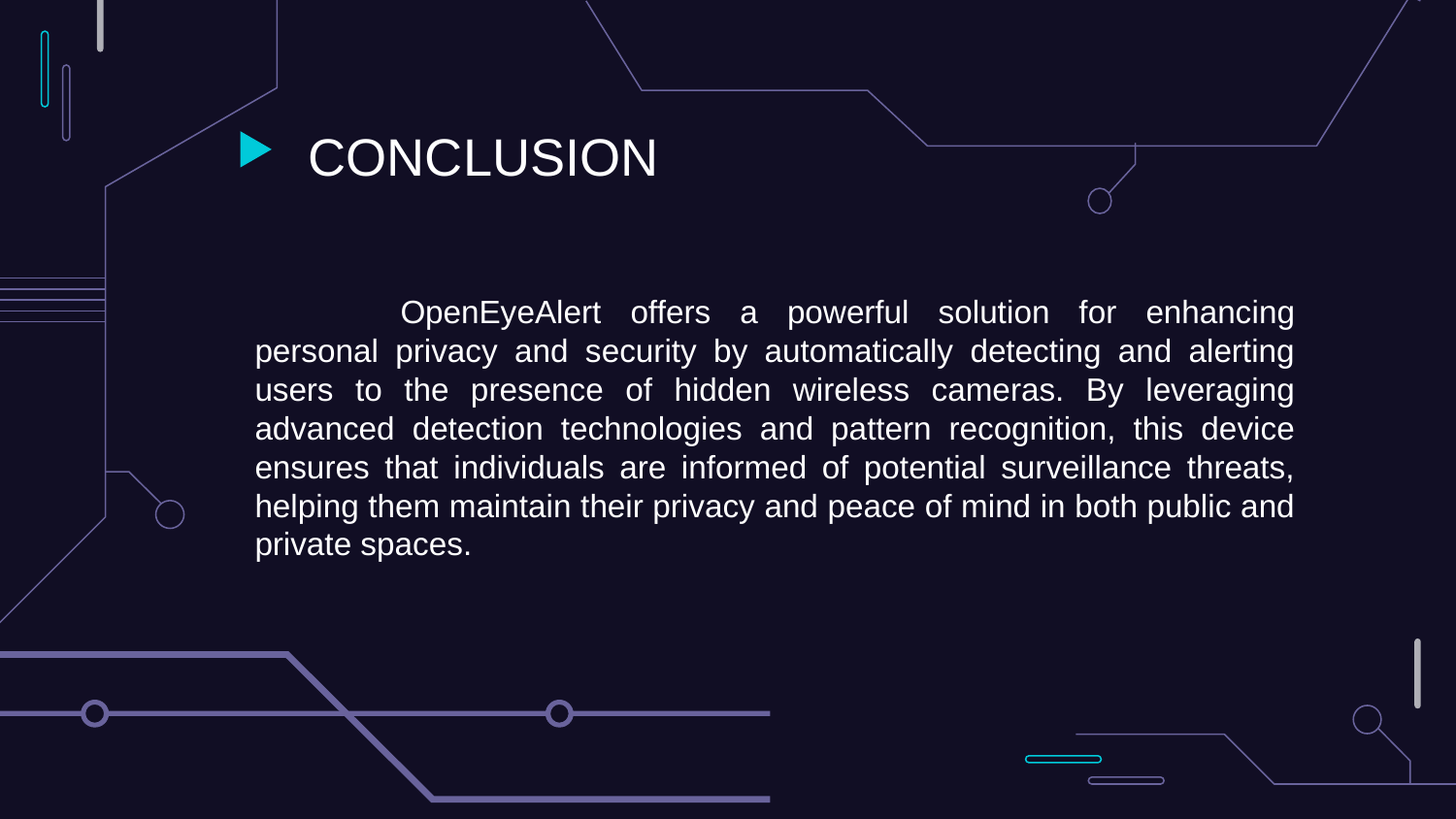

# CONCLUSION

	OpenEyeAlert offers a powerful solution for enhancing personal privacy and security by automatically detecting and alerting users to the presence of hidden wireless cameras. By leveraging advanced detection technologies and pattern recognition, this device ensures that individuals are informed of potential surveillance threats, helping them maintain their privacy and peace of mind in both public and private spaces.